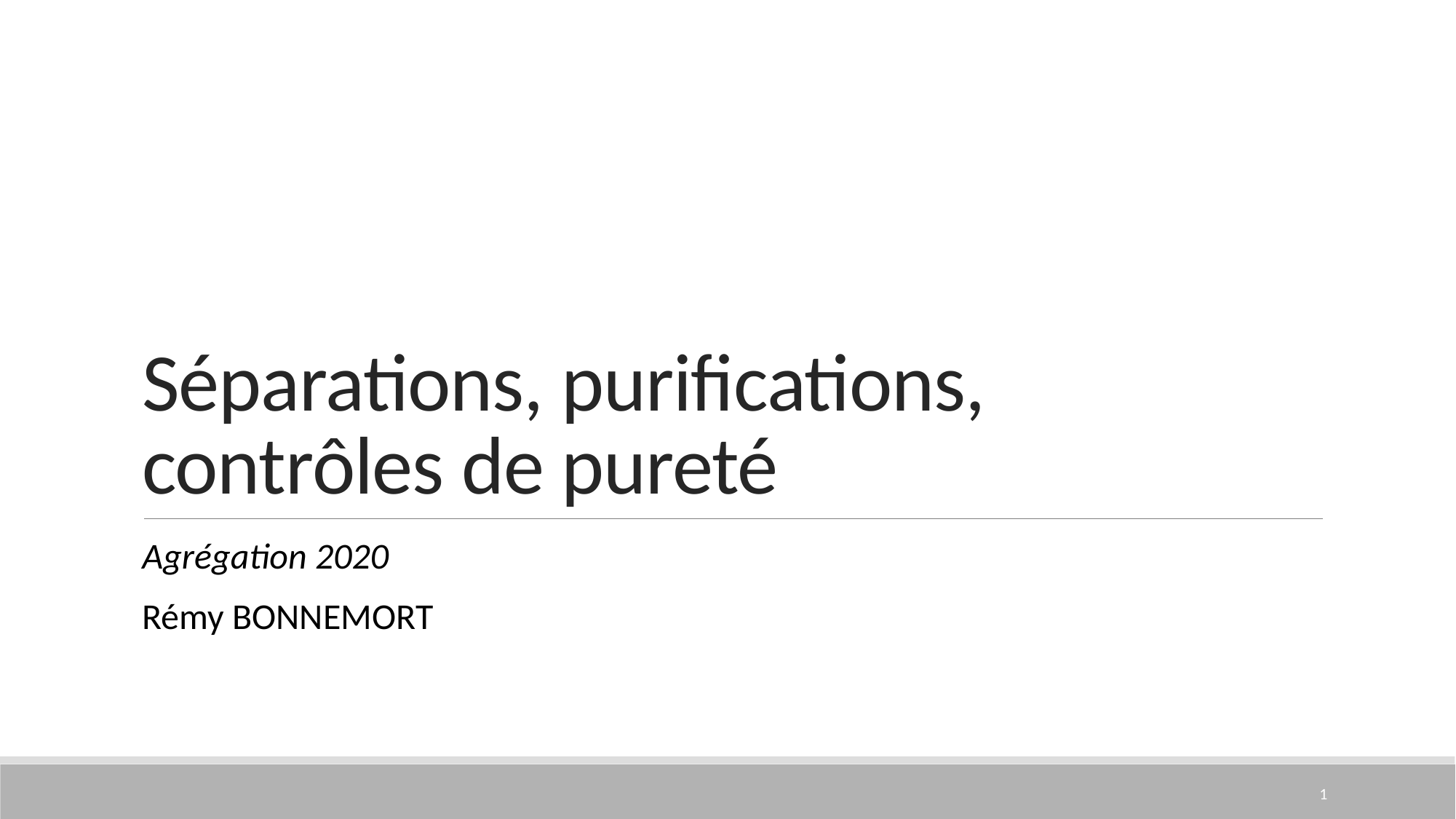

# Séparations, purifications, contrôles de pureté
Agrégation 2020
Rémy BONNEMORT
1